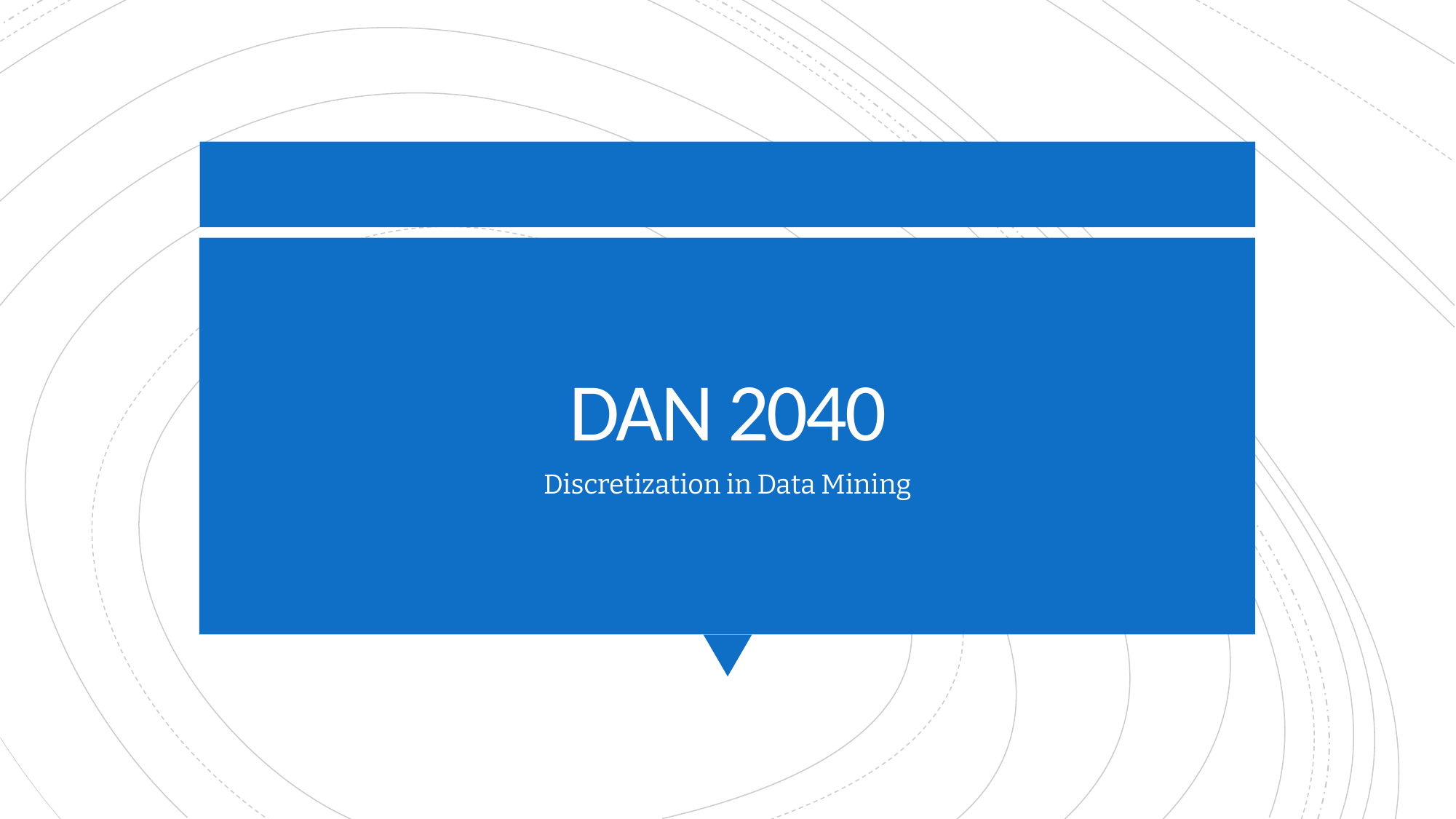

# DAN 2040
Discretization in Data Mining